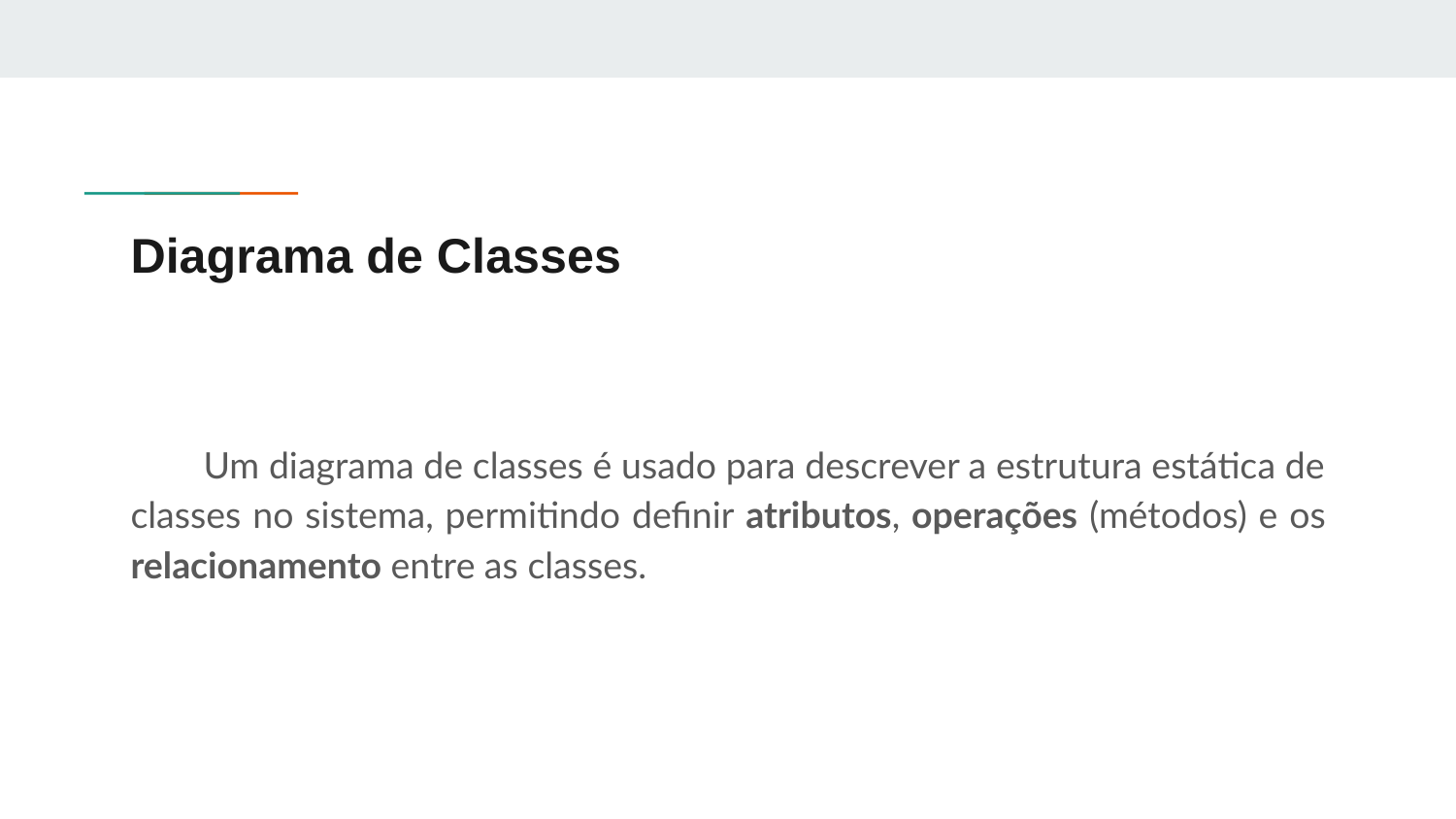

# Diagrama de Classes
Um diagrama de classes é usado para descrever a estrutura estática de classes no sistema, permitindo definir atributos, operações (métodos) e os relacionamento entre as classes.